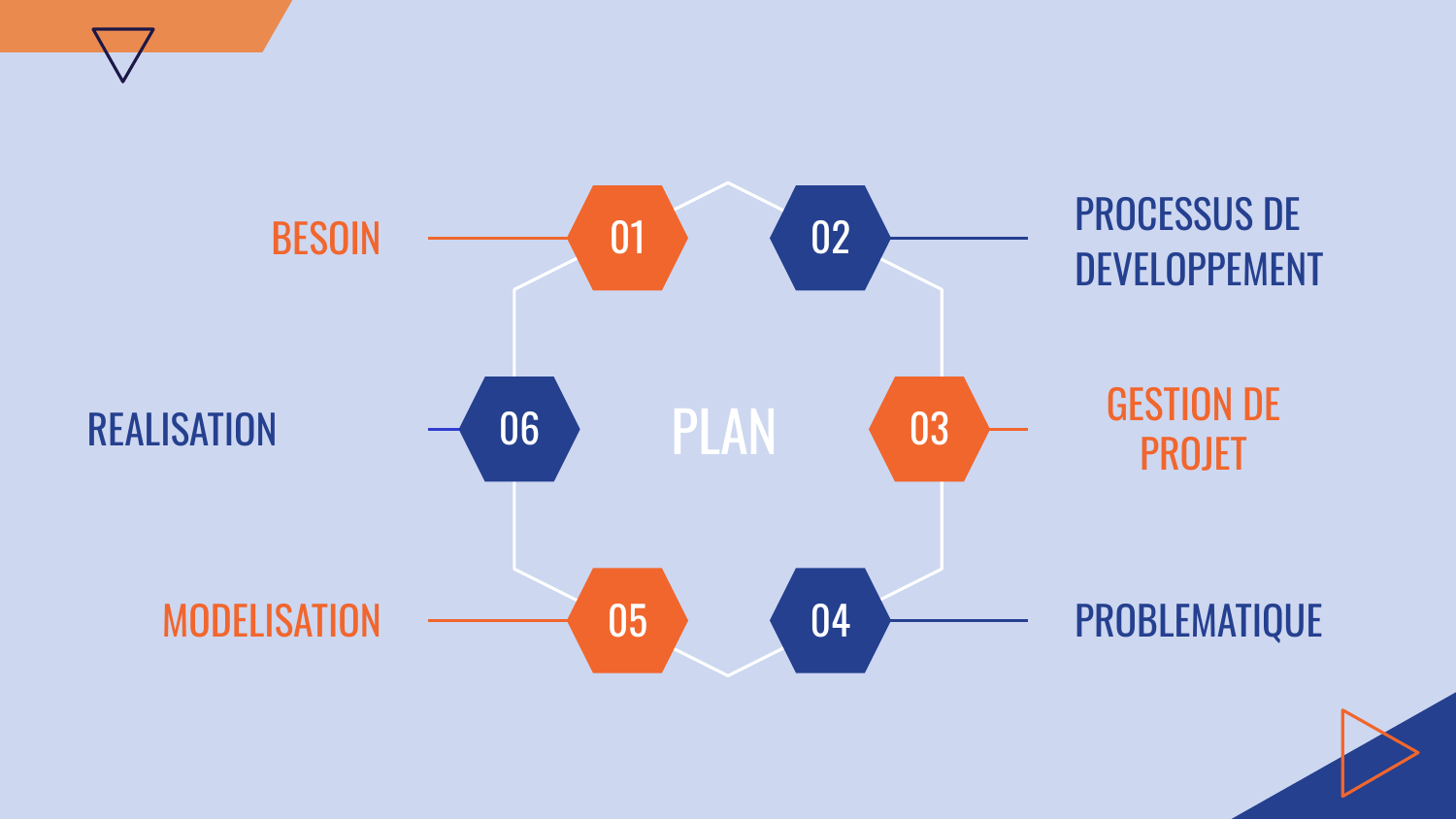

01
02
BESOIN
PROCESSUS DE DEVELOPPEMENT

06
03
# PLAN
REALISATION
GESTION DE PROJET
05
04
PROBLEMATIQUE
MODELISATION